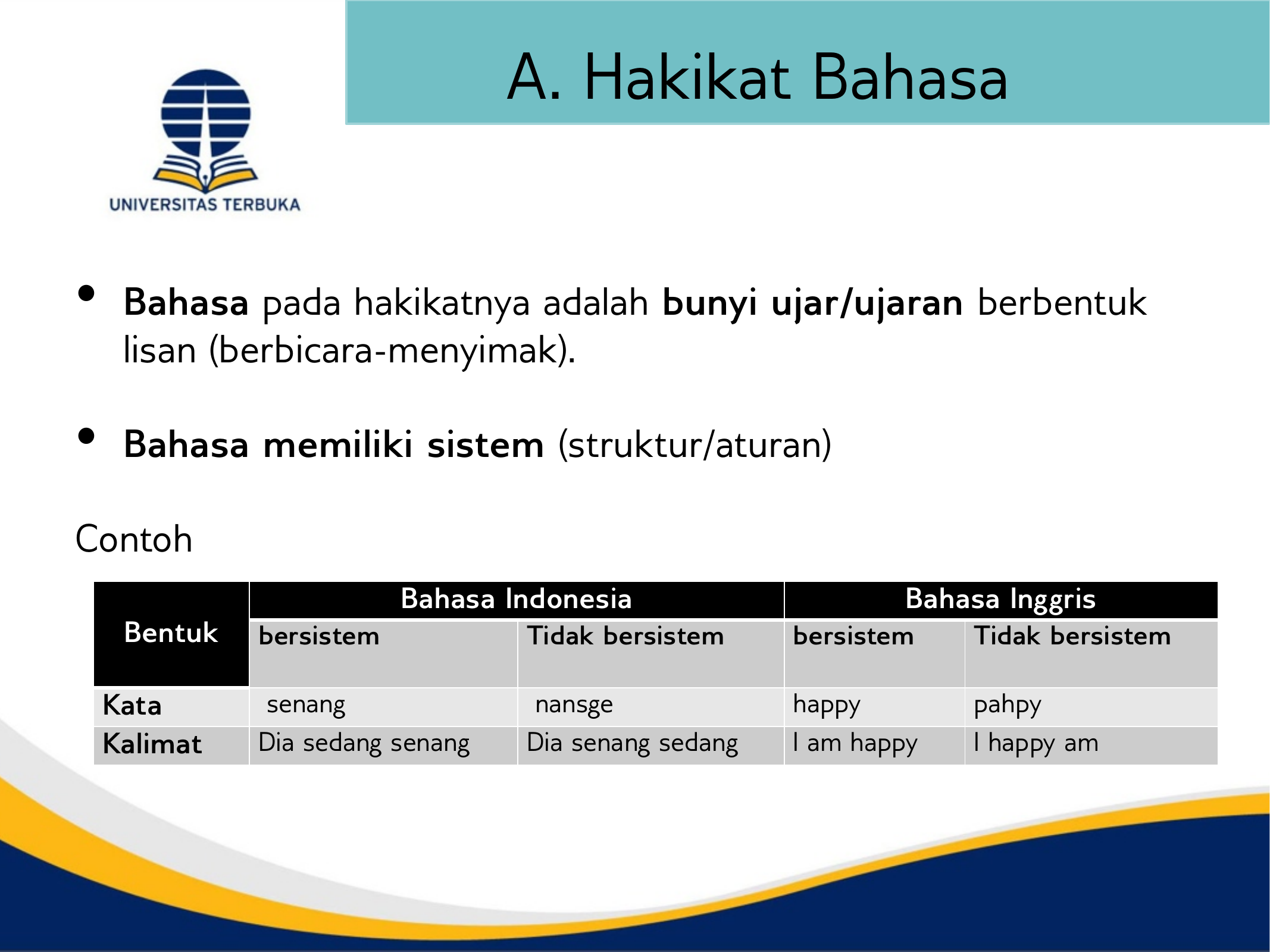

# A. Hakikat Bahasa
Bahasa pada hakikatnya adalah bunyi ujar/ujaran berbentuk lisan (berbicara-menyimak).
Bahasa memiliki sistem (struktur/aturan)
Contoh
| Bentuk | Bahasa Indonesia |  | Bahasa Inggris |  |
| --- | --- | --- | --- | --- |
|  | bersistem | Tidak bersistem | bersistem | Tidak bersistem |
| Kata | senang | nansge | happy | pahpy |
| Kalimat | Dia sedang senang | Dia senang sedang | I am happy | I happy am |